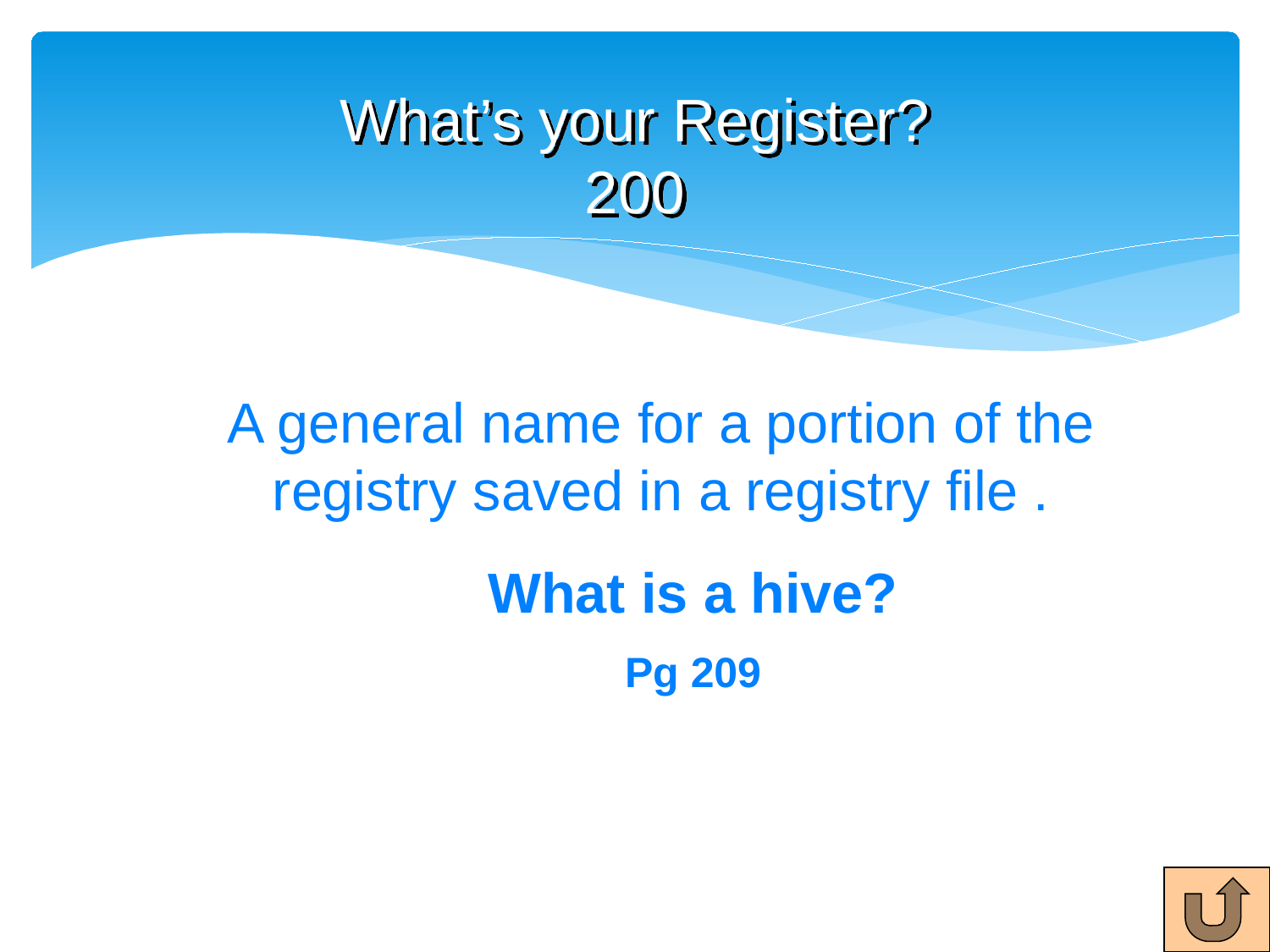

# What’s your Register? 200
A general name for a portion of the registry saved in a registry file .
What is a hive?
Pg 209